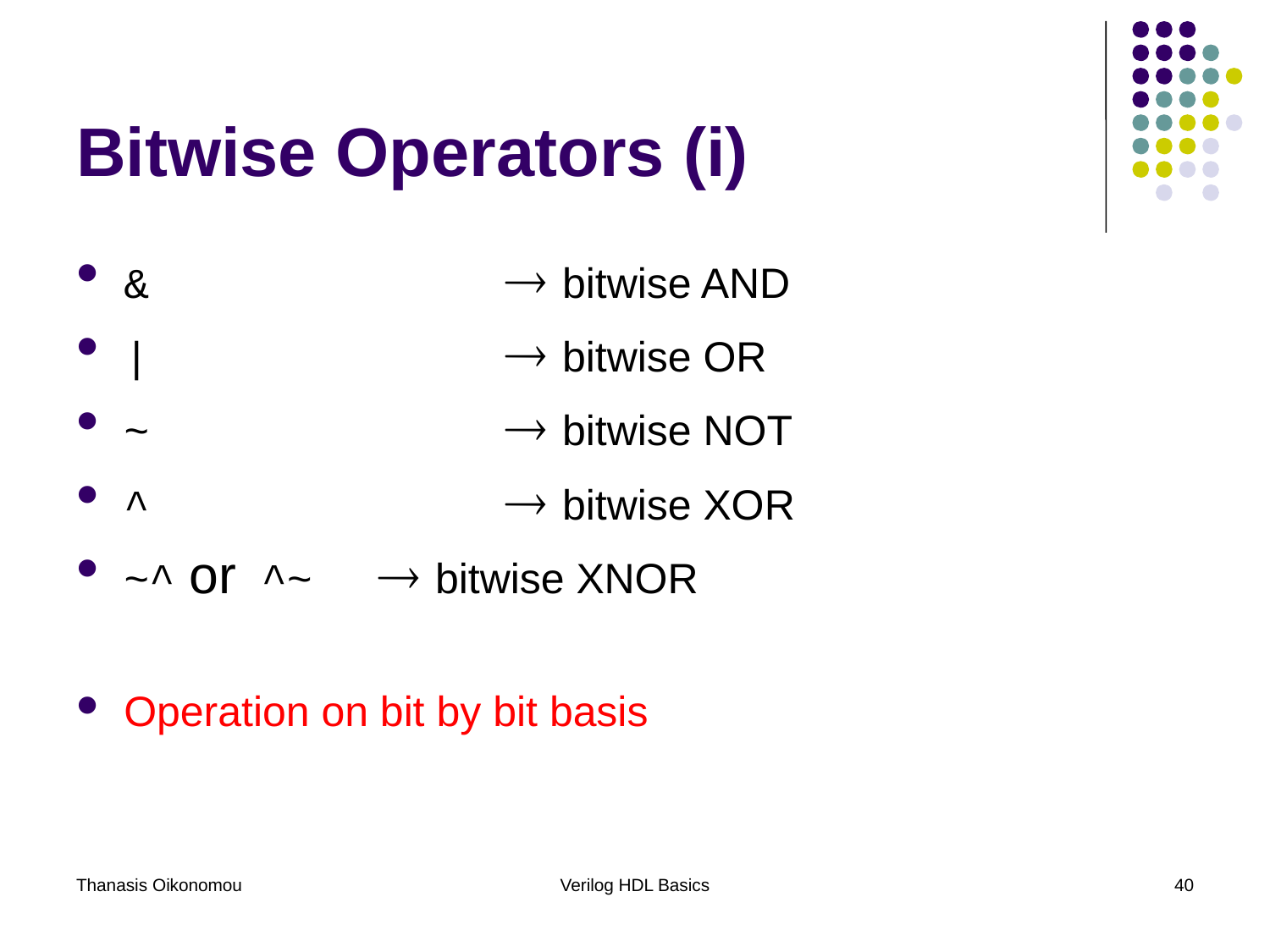

# Bitwise Operators (i)
& 			→ bitwise AND
|			→ bitwise OR
~ 			→ bitwise NOT
^ 			→ bitwise XOR
~^ or ^~ 	→ bitwise XNOR
Operation on bit by bit basis
Thanasis Oikonomou
Verilog HDL Basics
40